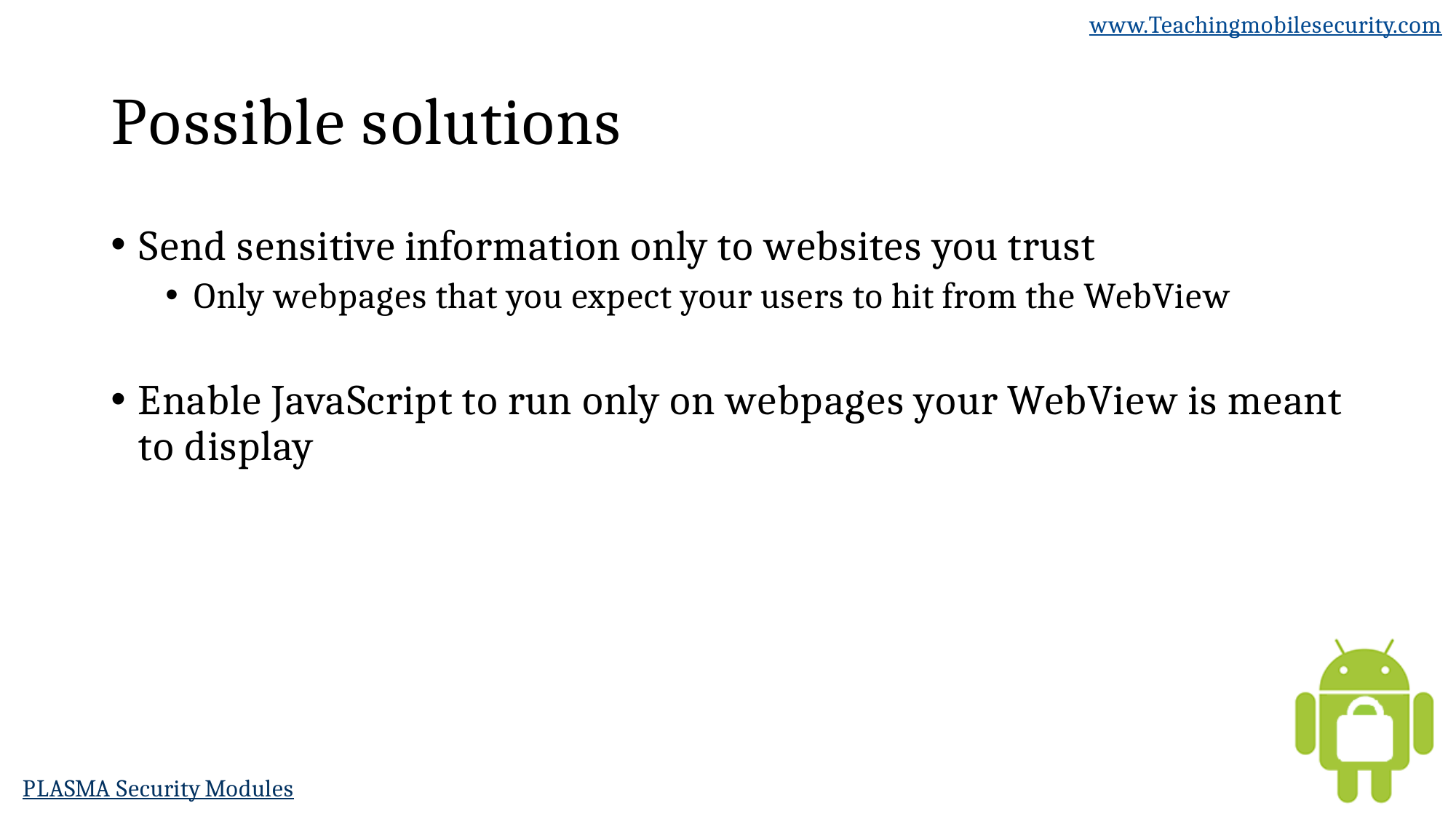

# Possible solutions
Send sensitive information only to websites you trust
Only webpages that you expect your users to hit from the WebView

Enable JavaScript to run only on webpages your WebView is meant to display